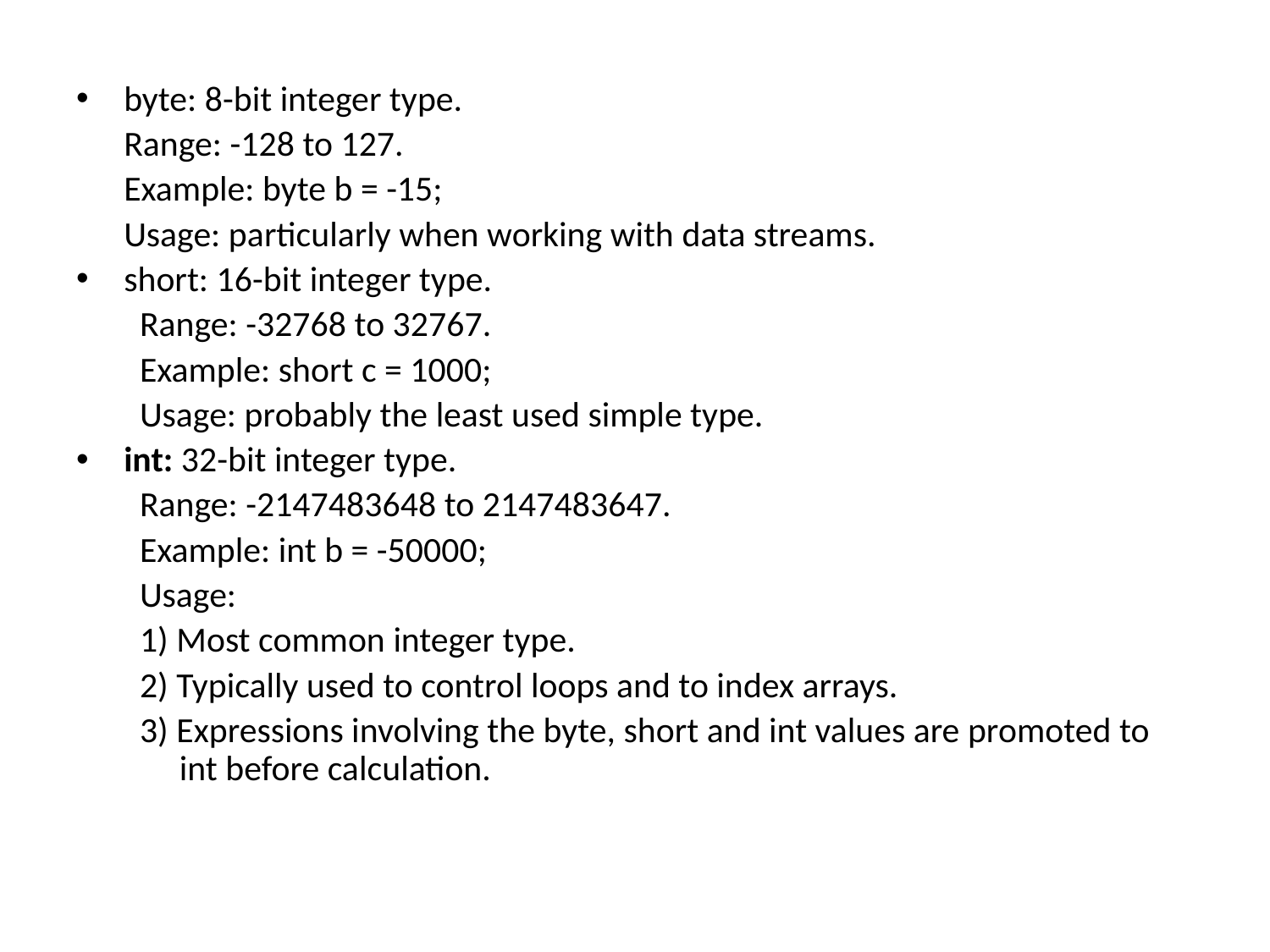

byte: 8-bit integer type.
	Range: -128 to 127.
	Example: byte b = -15;
	Usage: particularly when working with data streams.
short: 16-bit integer type.
Range: -32768 to 32767.
Example: short c = 1000;
Usage: probably the least used simple type.
int: 32-bit integer type.
Range: -2147483648 to 2147483647.
Example: int b = -50000;
Usage:
1) Most common integer type.
2) Typically used to control loops and to index arrays.
3) Expressions involving the byte, short and int values are promoted to int before calculation.